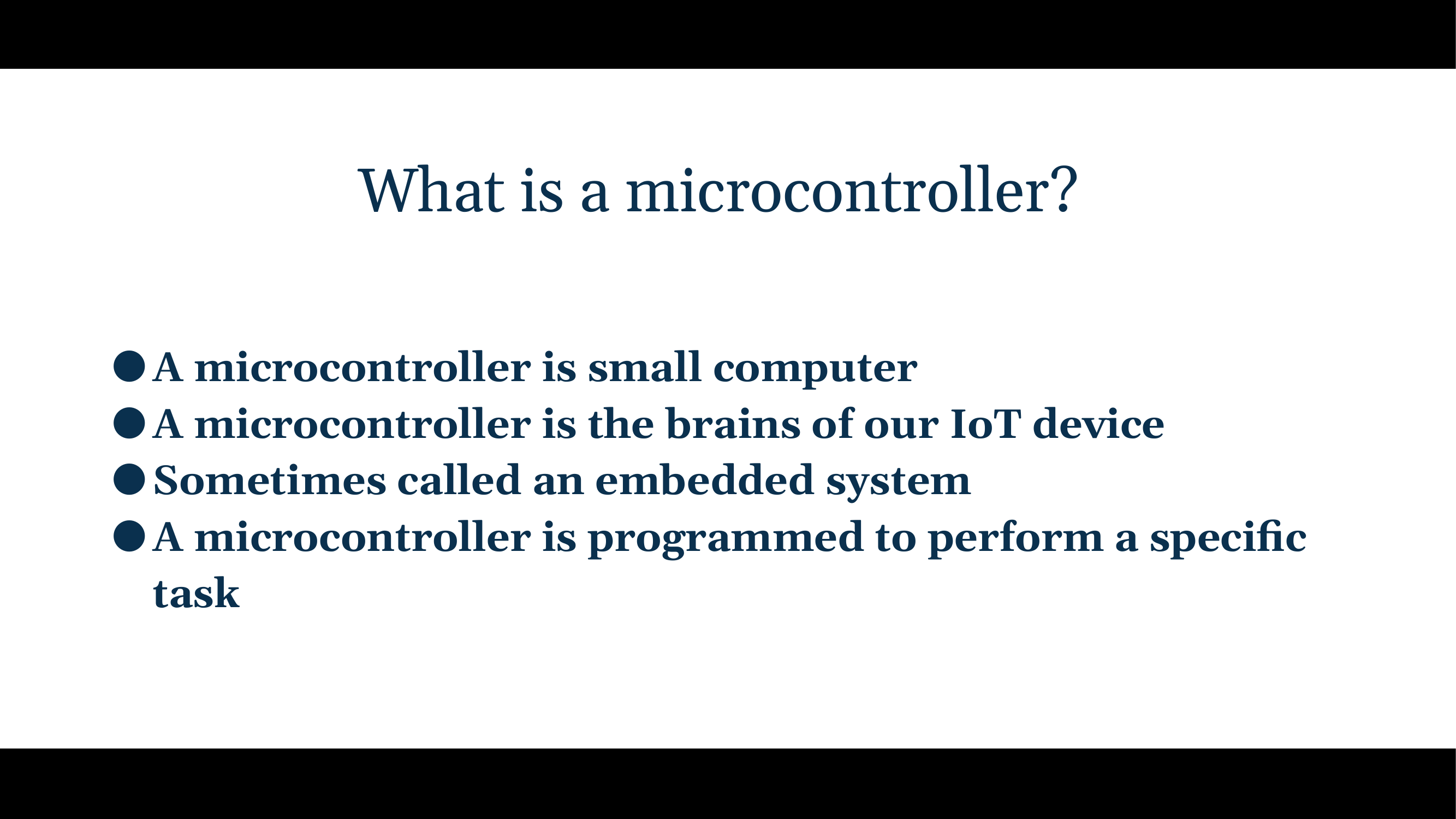

# What is a microcontroller?

A microcontroller is small computer
A microcontroller is the brains of our IoT device
Sometimes called an embedded system
A microcontroller is programmed to perform a specific task